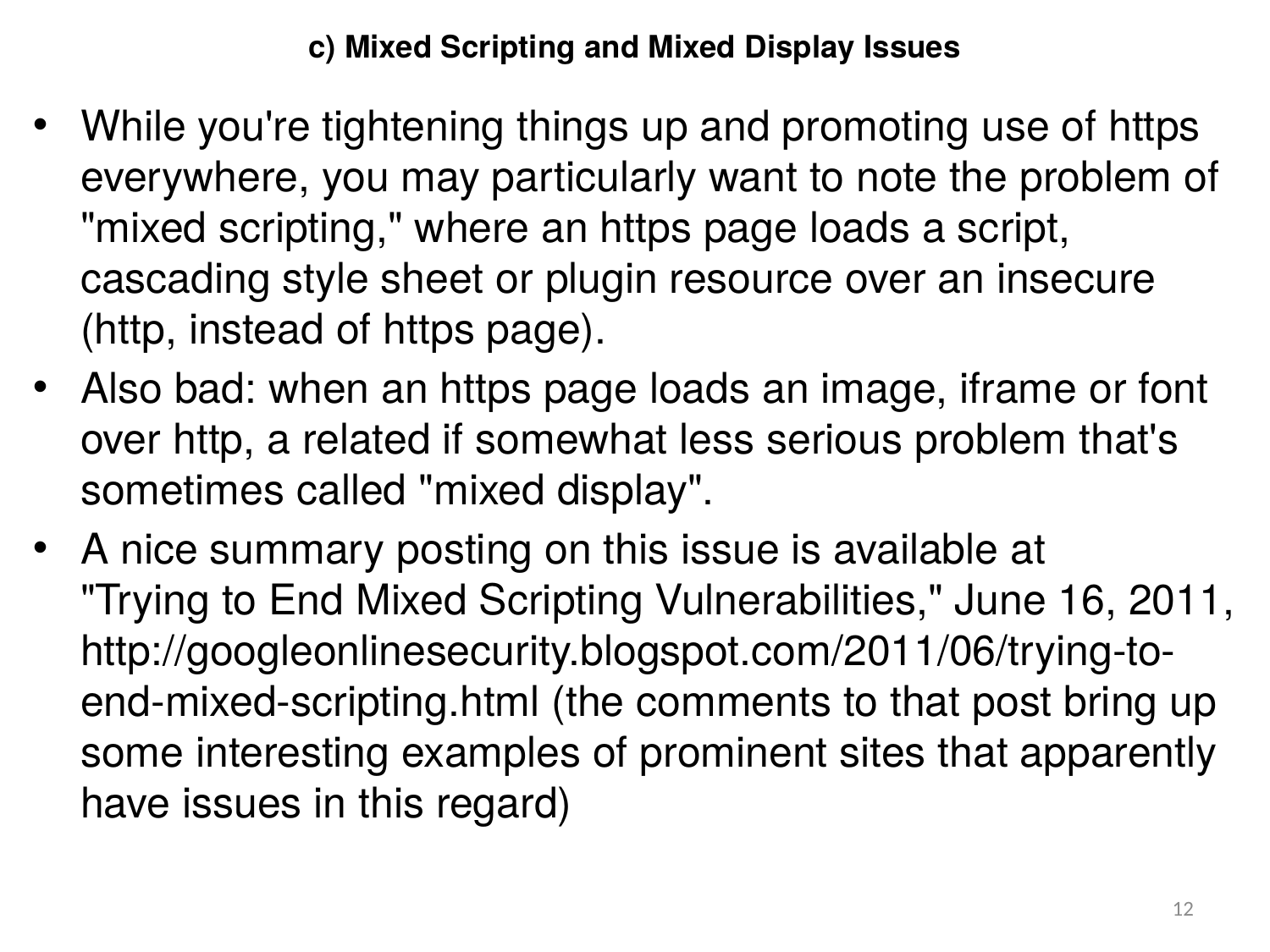

# c) Mixed Scripting and Mixed Display Issues
While you're tightening things up and promoting use of https everywhere, you may particularly want to note the problem of "mixed scripting," where an https page loads a script, cascading style sheet or plugin resource over an insecure (http, instead of https page).
Also bad: when an https page loads an image, iframe or font over http, a related if somewhat less serious problem that's sometimes called "mixed display".
A nice summary posting on this issue is available at
"Trying to End Mixed Scripting Vulnerabilities," June 16, 2011,
http://googleonlinesecurity.blogspot.com/2011/06/trying-to-end-mixed-scripting.html (the comments to that post bring up some interesting examples of prominent sites that apparently have issues in this regard)
12